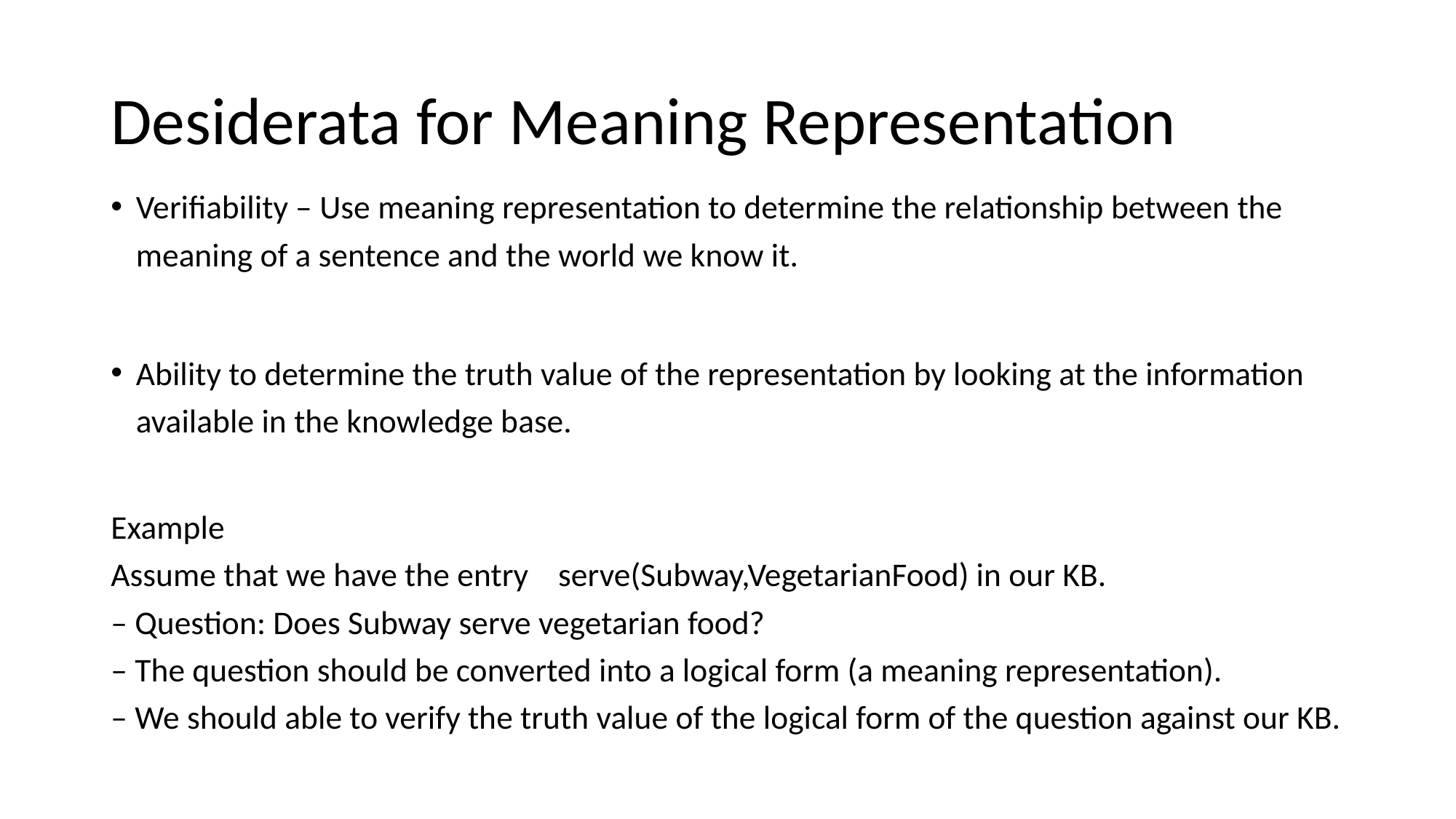

# Desiderata for Meaning Representation
Verifiability – Use meaning representation to determine the relationship between the meaning of a sentence and the world we know it.

Ability to determine the truth value of the representation by looking at the information available in the knowledge base.

Example
Assume that we have the entry    serve(Subway,VegetarianFood) in our KB.
– Question: Does Subway serve vegetarian food?
– The question should be converted into a logical form (a meaning representation).
– We should able to verify the truth value of the logical form of the question against our KB.